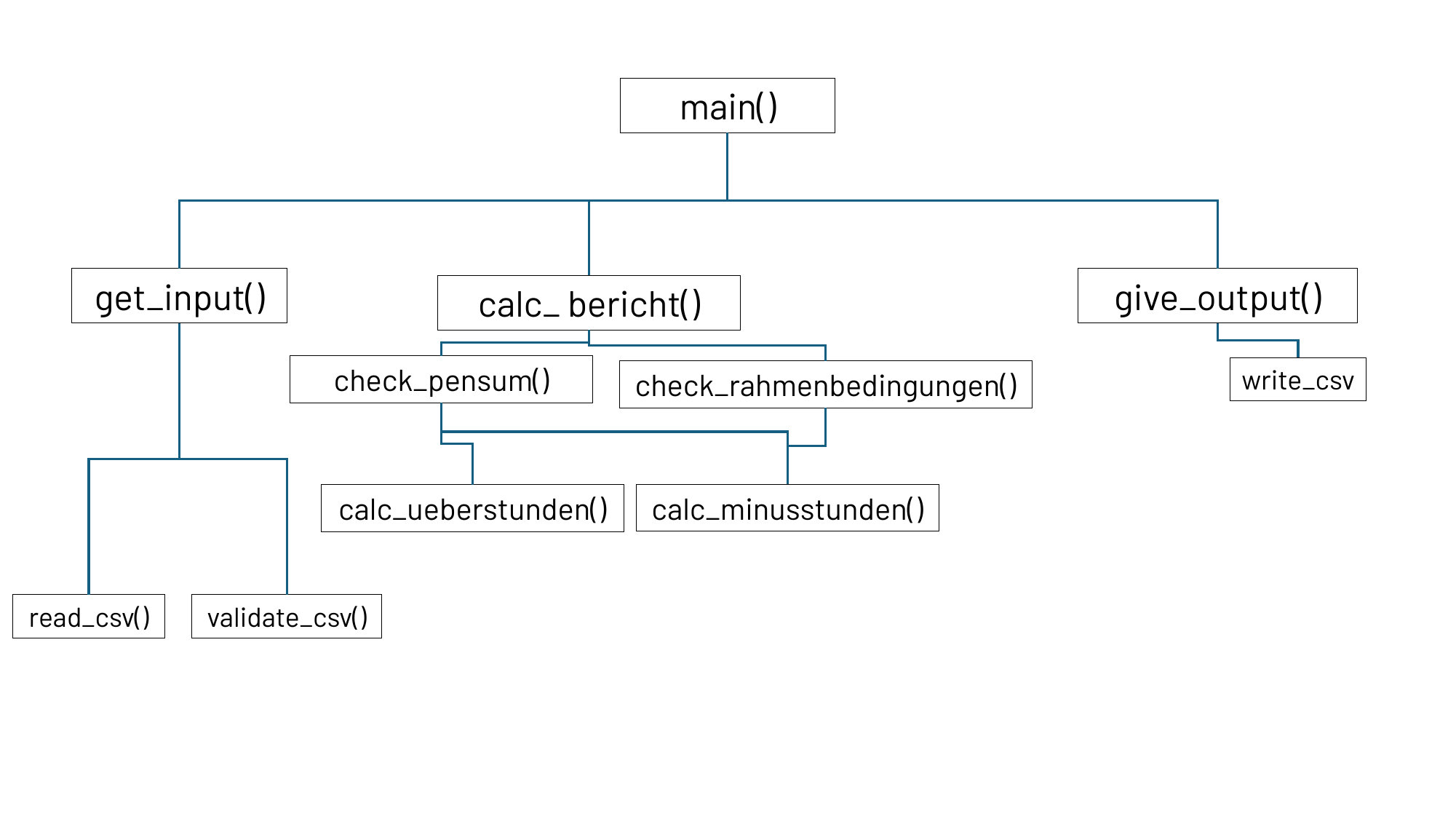

main()
get_input()
give_output()
calc_ bericht()
check_pensum()
write_csv
check_rahmenbedingungen()
calc_minusstunden()
calc_ueberstunden()
read_csv()
validate_csv()